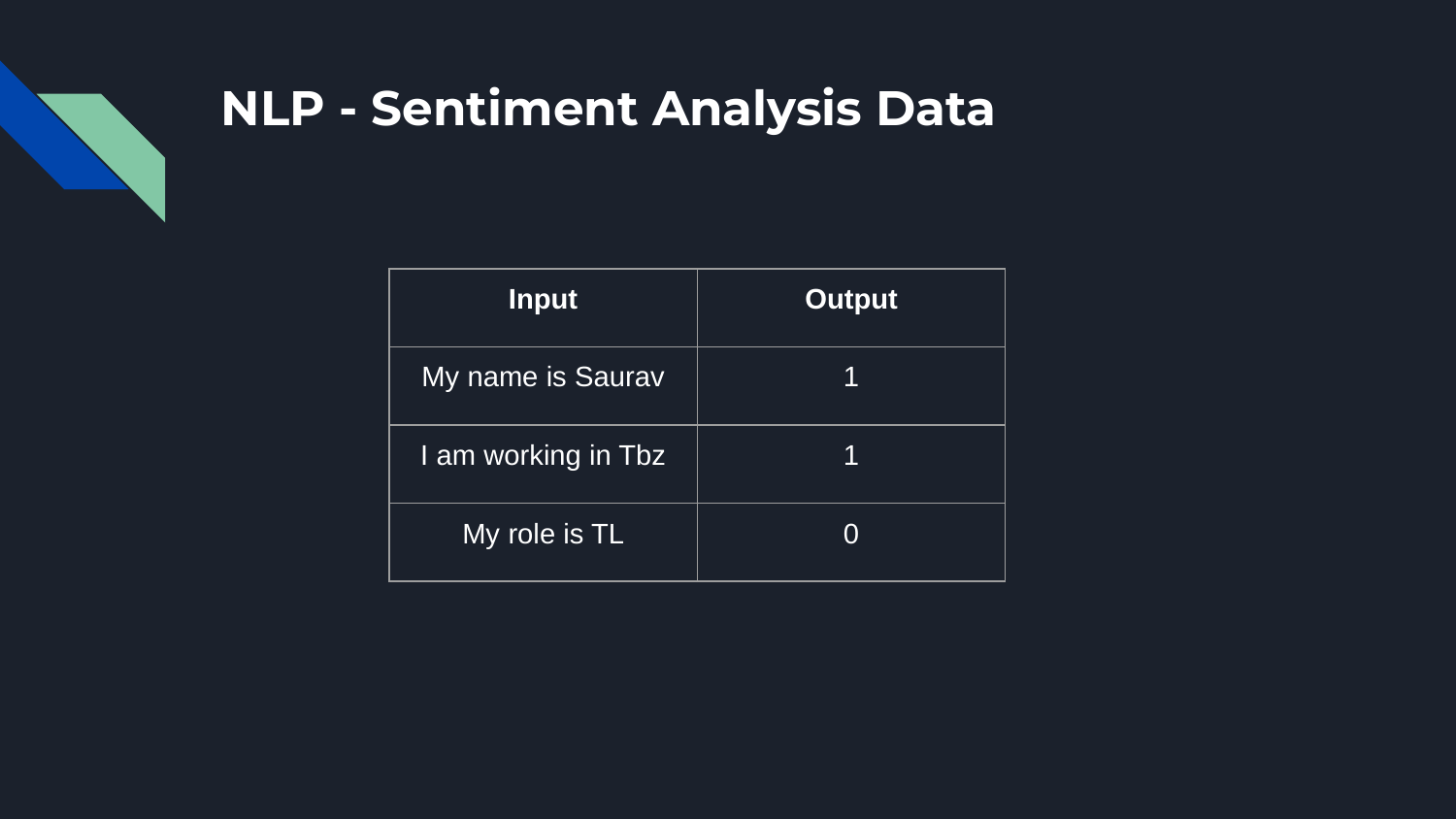

# NLP - Sentiment Analysis Data
| Input | Output |
| --- | --- |
| My name is Saurav | 1 |
| I am working in Tbz | 1 |
| My role is TL | 0 |